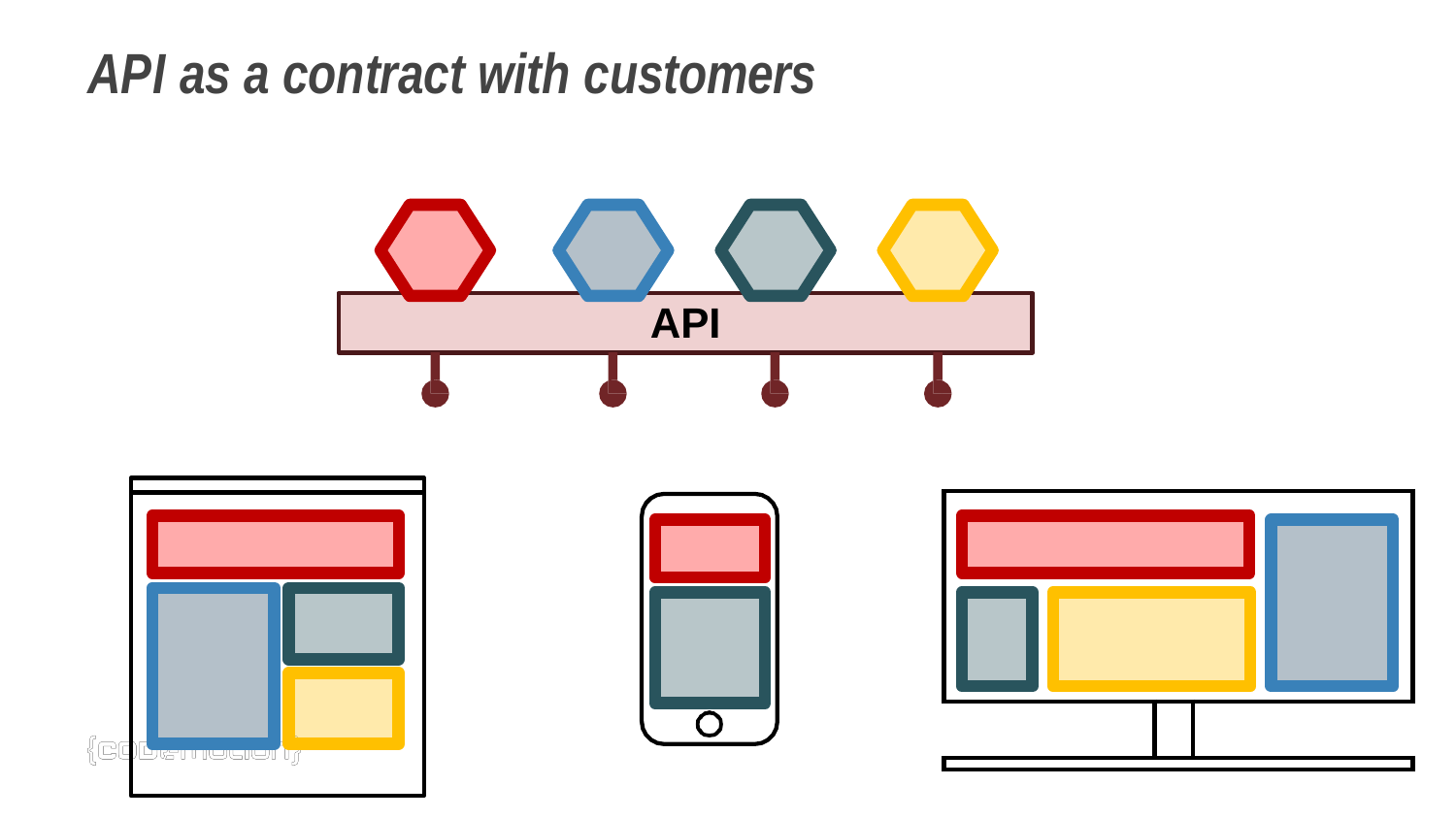

# API as a contract with customers

API

|  |  |  |
| --- | --- | --- |
|  |  |  |
|  |  |  |